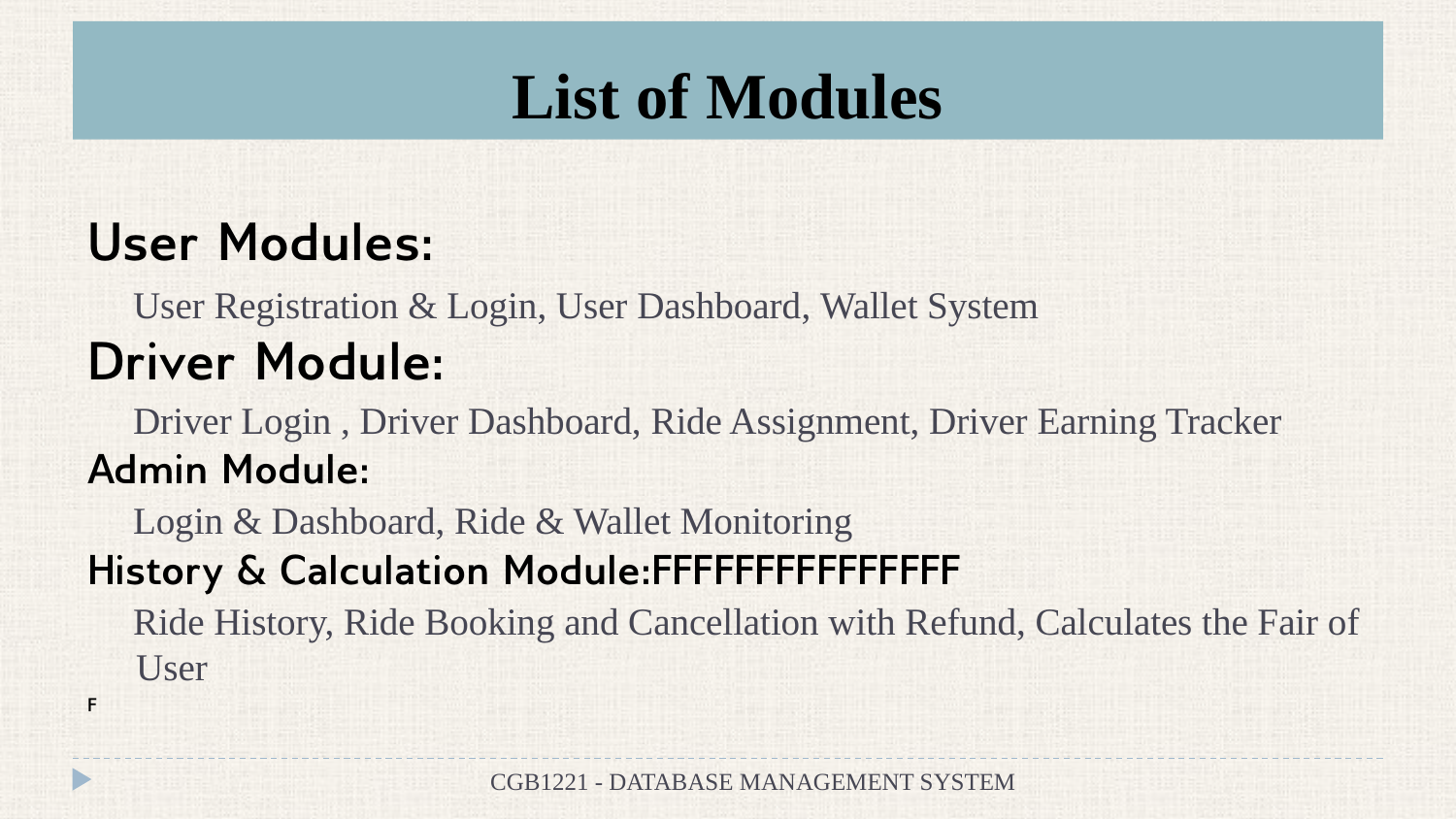

# List of Modules

User Modules:
User Registration & Login, User Dashboard, Wallet System
Driver Module:
Driver Login , Driver Dashboard, Ride Assignment, Driver Earning Tracker
Admin Module:
Login & Dashboard, Ride & Wallet Monitoring
History & Calculation Module:FFFFFFFFFFFFFFF
Ride History, Ride Booking and Cancellation with Refund, Calculates the Fair of User
F
6
CGB1221 - DATABASE MANAGEMENT SYSTEM